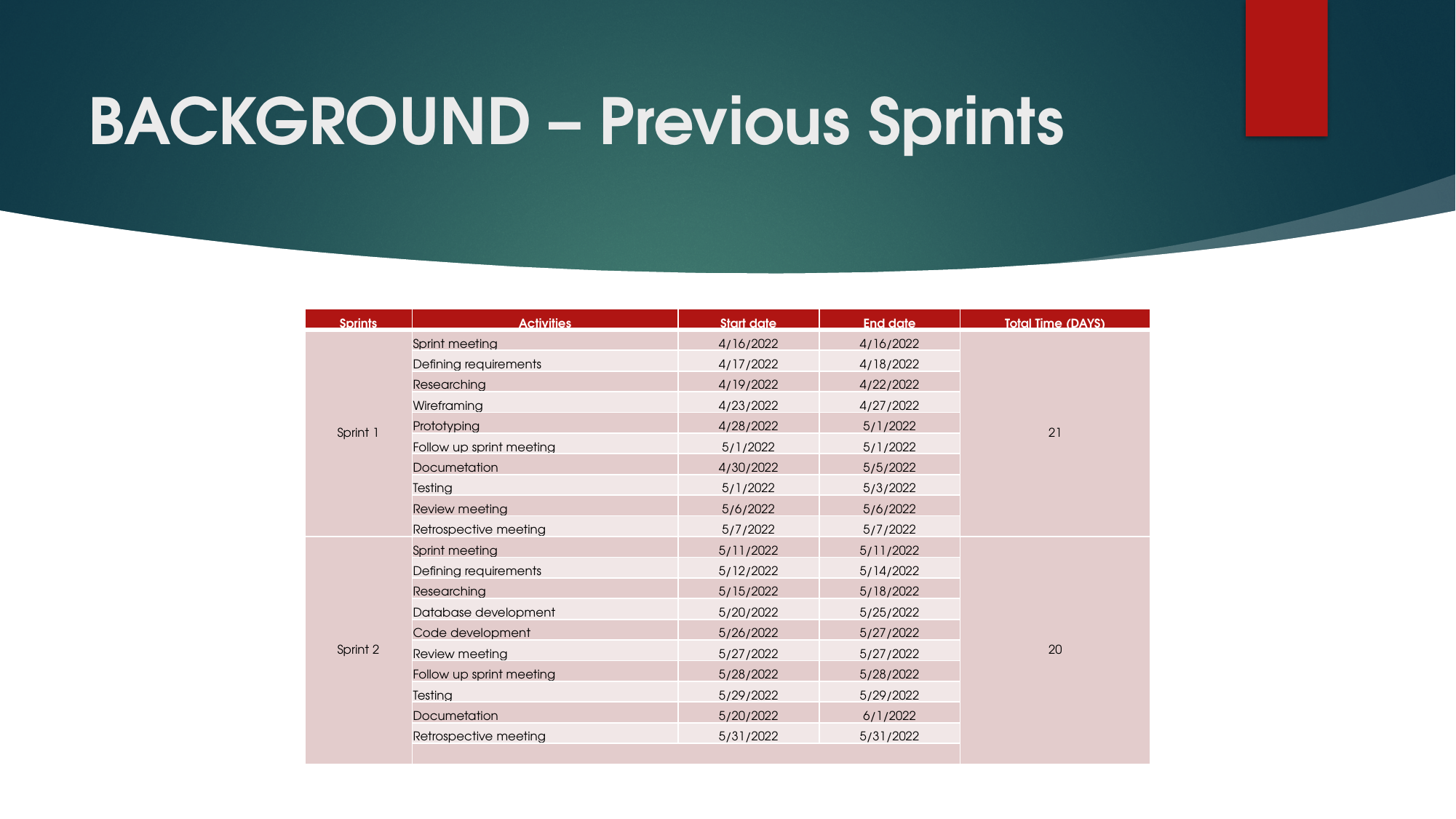

# BACKGROUND – Previous Sprints

| Sprints | Activities | Start date | End date | Total Time (DAYS) |
| --- | --- | --- | --- | --- |
| Sprint 1 | Sprint meeting | 4/16/2022 | 4/16/2022 | 21 |
|  | Defining requirements | 4/17/2022 | 4/18/2022 |  |
|  | Researching | 4/19/2022 | 4/22/2022 |  |
|  | Wireframing | 4/23/2022 | 4/27/2022 |  |
|  | Prototyping | 4/28/2022 | 5/1/2022 |  |
|  | Follow up sprint meeting | 5/1/2022 | 5/1/2022 |  |
|  | Documetation | 4/30/2022 | 5/5/2022 |  |
|  | Testing | 5/1/2022 | 5/3/2022 |  |
|  | Review meeting | 5/6/2022 | 5/6/2022 |  |
|  | Retrospective meeting | 5/7/2022 | 5/7/2022 |  |
| Sprint 2 | Sprint meeting | 5/11/2022 | 5/11/2022 | 20 |
|  | Defining requirements | 5/12/2022 | 5/14/2022 |  |
|  | Researching | 5/15/2022 | 5/18/2022 |  |
|  | Database development | 5/20/2022 | 5/25/2022 |  |
|  | Code development | 5/26/2022 | 5/27/2022 |  |
|  | Review meeting | 5/27/2022 | 5/27/2022 |  |
|  | Follow up sprint meeting | 5/28/2022 | 5/28/2022 |  |
|  | Testing | 5/29/2022 | 5/29/2022 |  |
|  | Documetation | 5/20/2022 | 6/1/2022 |  |
|  | Retrospective meeting | 5/31/2022 | 5/31/2022 |  |
|  |  |  |  |  |